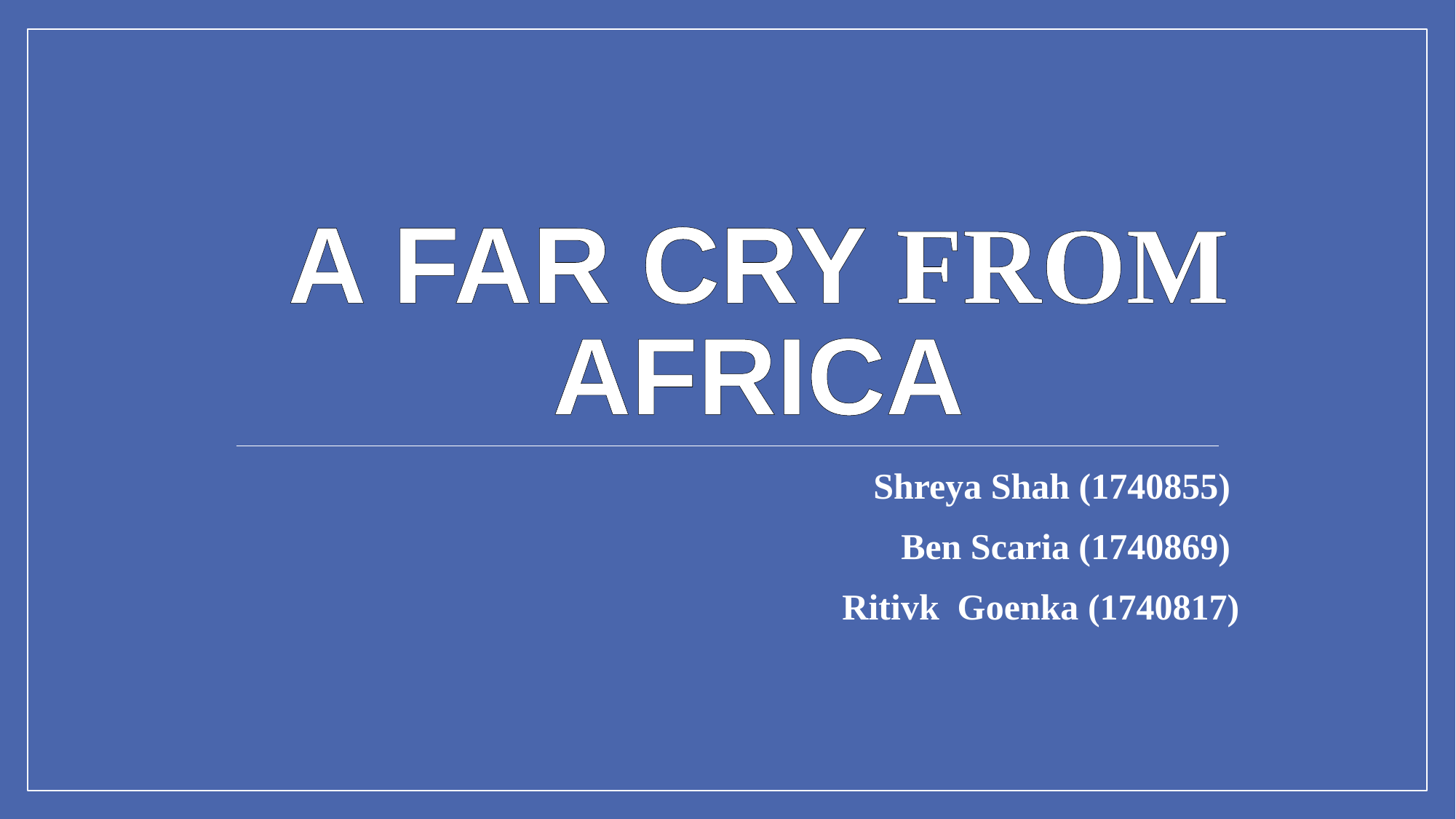

# A Far Cry from Africa
Shreya Shah (1740855)
Ben Scaria (1740869)
Ritivk  Goenka (1740817)